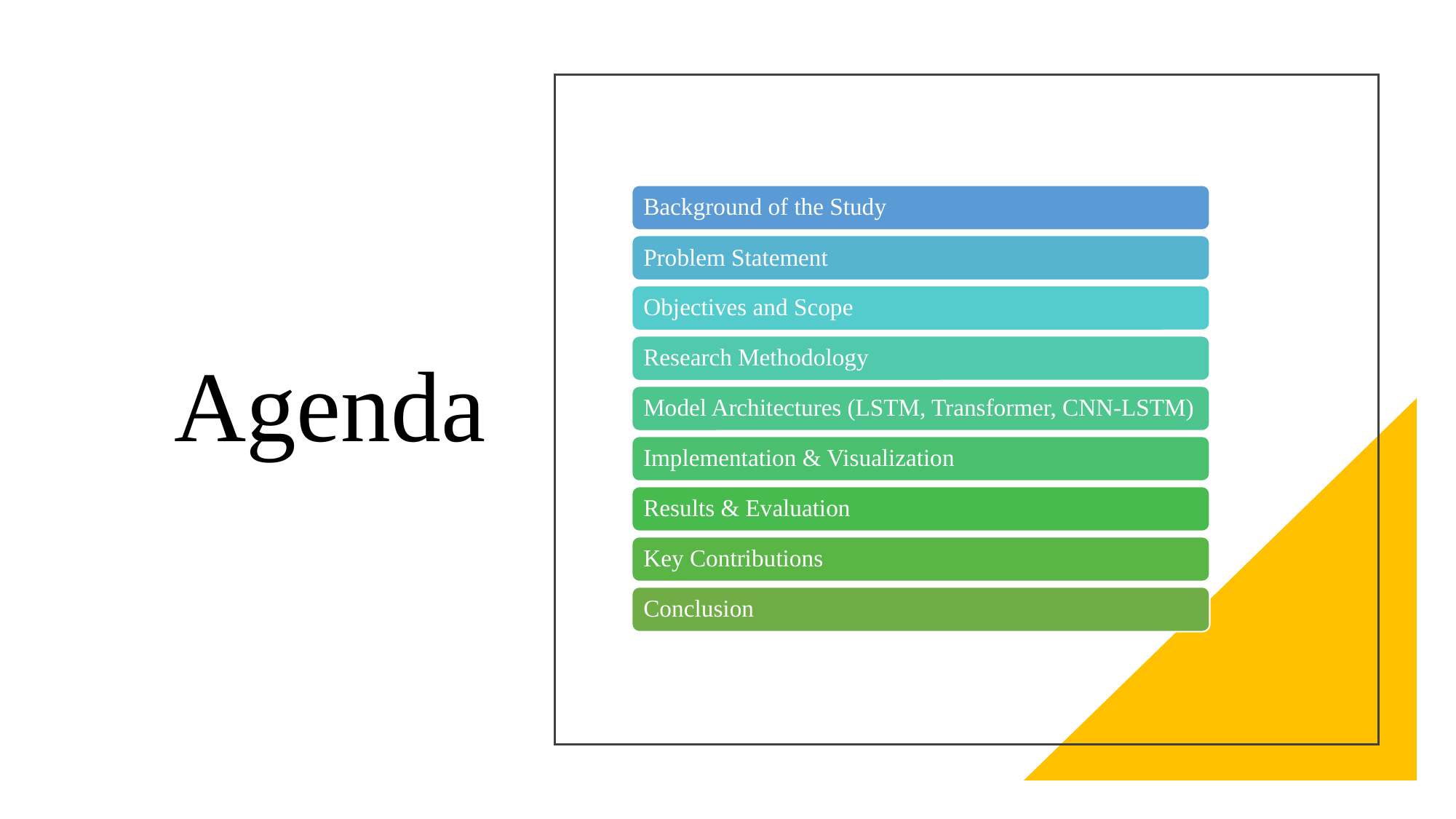

# Agenda
Background of the Study
Problem Statement
Objectives and Scope
Research Methodology
Model Architectures (LSTM, Transformer, CNN-LSTM)
Implementation & Visualization
Results & Evaluation
Key Contributions
Conclusion